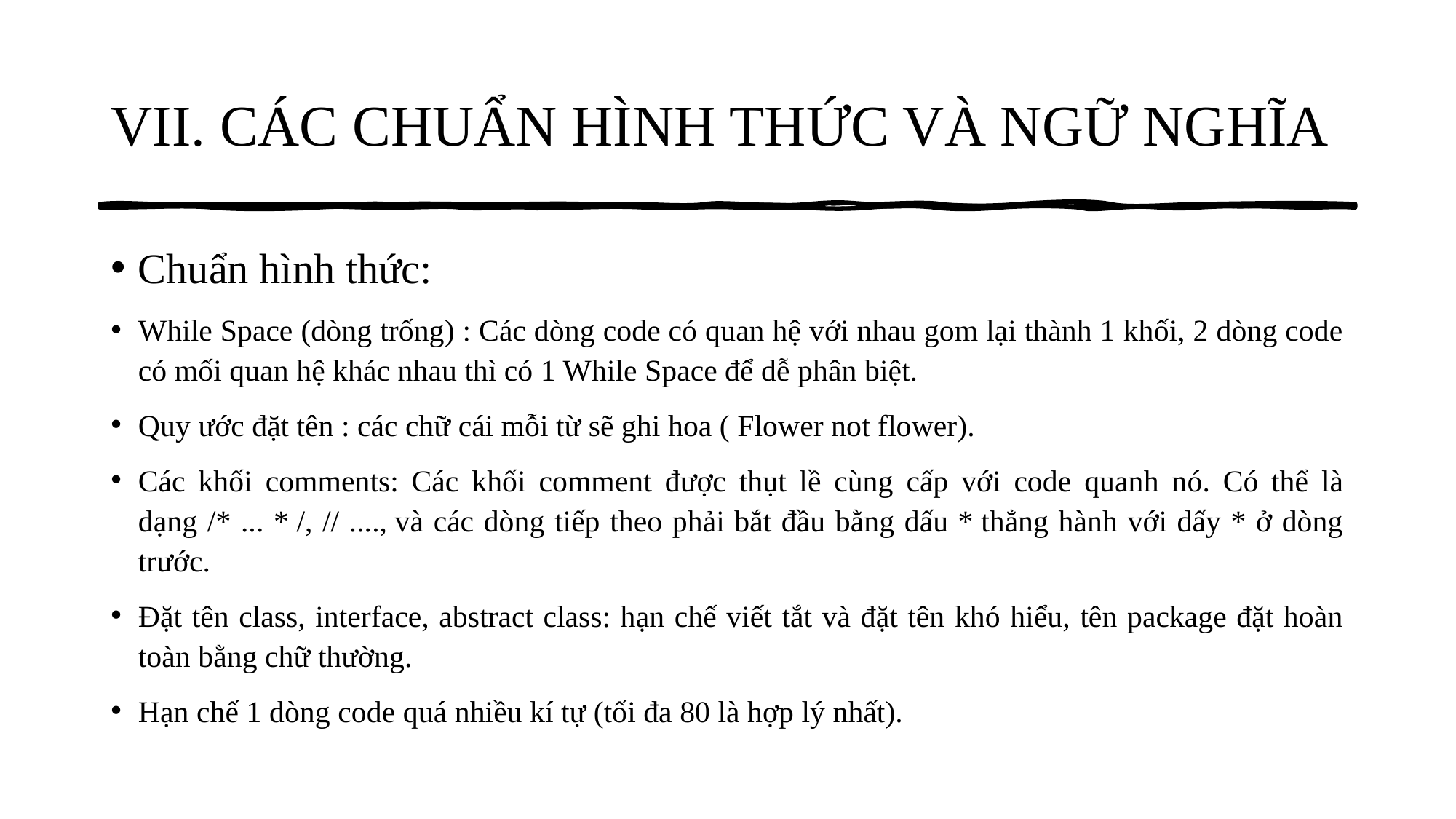

# VII. CÁC CHUẨN HÌNH THỨC VÀ NGỮ NGHĨA
Chuẩn hình thức:
While Space (dòng trống) : Các dòng code có quan hệ với nhau gom lại thành 1 khối, 2 dòng code có mối quan hệ khác nhau thì có 1 While Space để dễ phân biệt.
Quy ước đặt tên : các chữ cái mỗi từ sẽ ghi hoa ( Flower not flower).
Các khối comments: Các khối comment được thụt lề cùng cấp với code quanh nó. Có thể là dạng /* ... * /, // ...., và các dòng tiếp theo phải bắt đầu bằng dấu * thẳng hành với dấy * ở dòng trước.
Đặt tên class, interface, abstract class: hạn chế viết tắt và đặt tên khó hiểu, tên package đặt hoàn toàn bằng chữ thường.
Hạn chế 1 dòng code quá nhiều kí tự (tối đa 80 là hợp lý nhất).